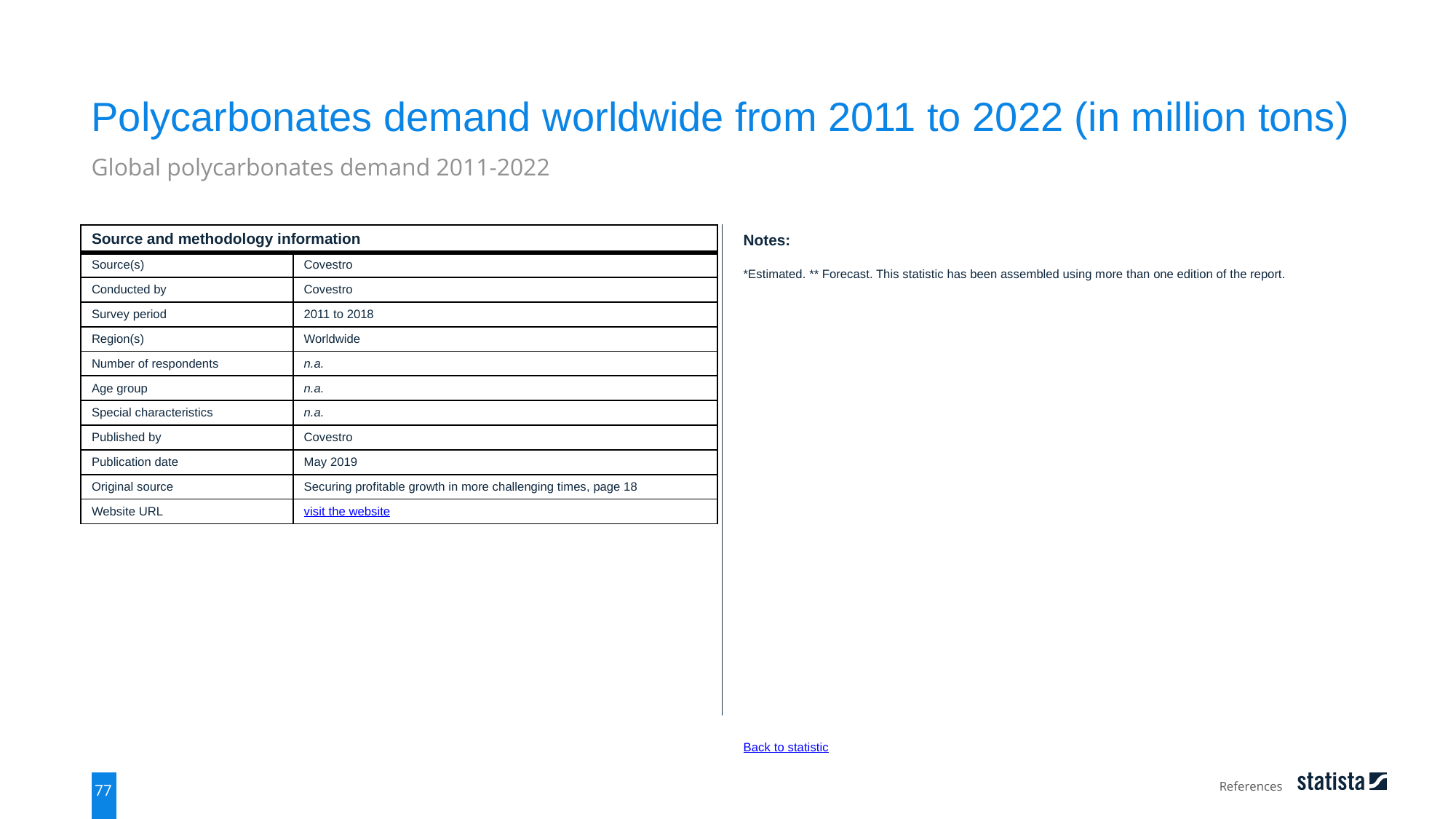

Polycarbonates demand worldwide from 2011 to 2022 (in million tons)
Global polycarbonates demand 2011-2022
| Source and methodology information |  |
| --- | --- |
| Source(s) | Covestro |
| Conducted by | Covestro |
| Survey period | 2011 to 2018 |
| Region(s) | Worldwide |
| Number of respondents | n.a. |
| Age group | n.a. |
| Special characteristics | n.a. |
| Published by | Covestro |
| Publication date | May 2019 |
| Original source | Securing profitable growth in more challenging times, page 18 |
| Website URL | visit the website |

Notes:

*Estimated. ** Forecast. This statistic has been assembled using more than one edition of the report.
Back to statistic
References

77